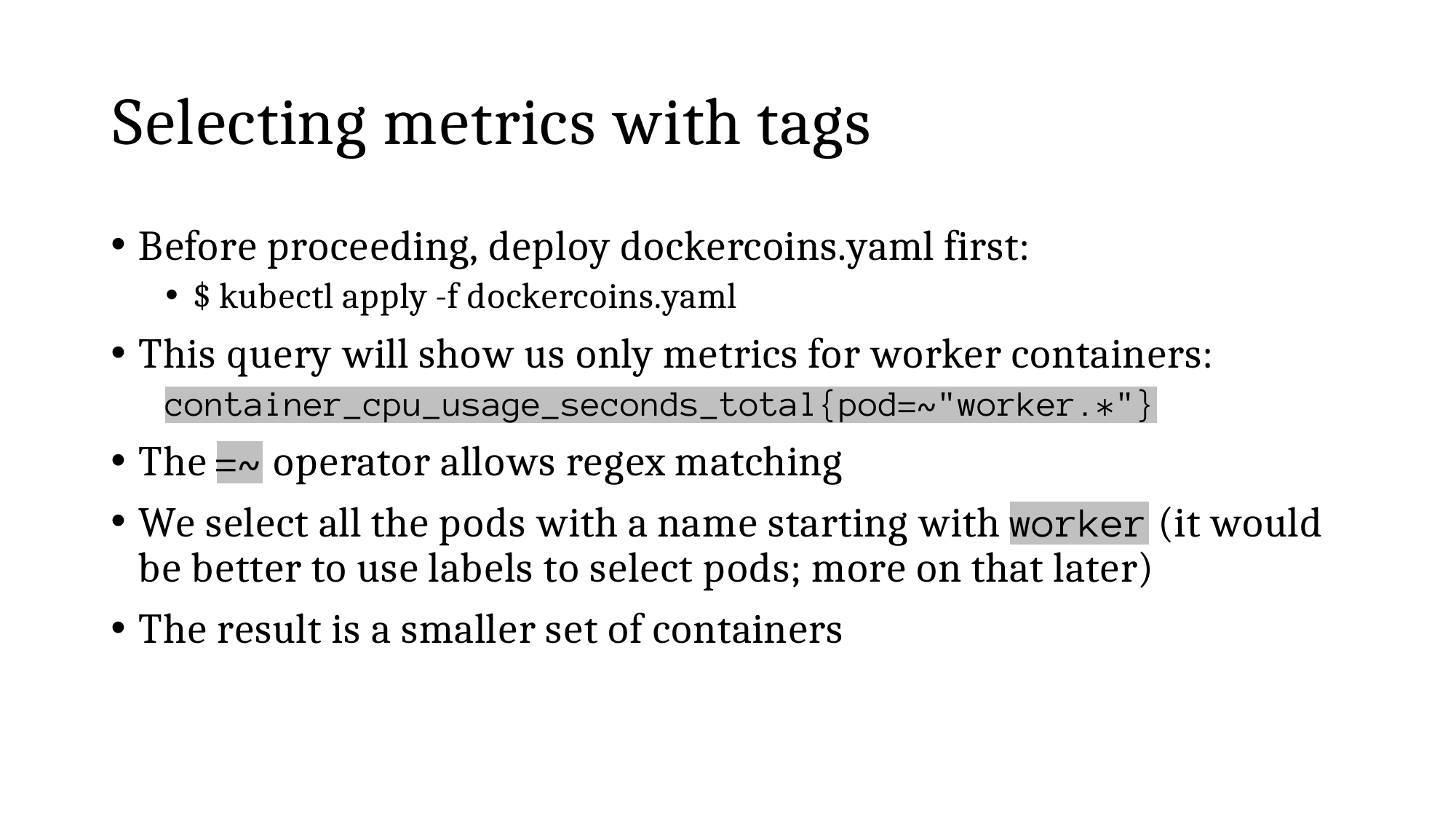

# Selecting metrics with tags
Before proceeding, deploy dockercoins.yaml first:
$ kubectl apply -f dockercoins.yaml
This query will show us only metrics for worker containers:
container_cpu_usage_seconds_total{pod=~"worker.*"}
The =~ operator allows regex matching
We select all the pods with a name starting with worker (it would be better to use labels to select pods; more on that later)
The result is a smaller set of containers